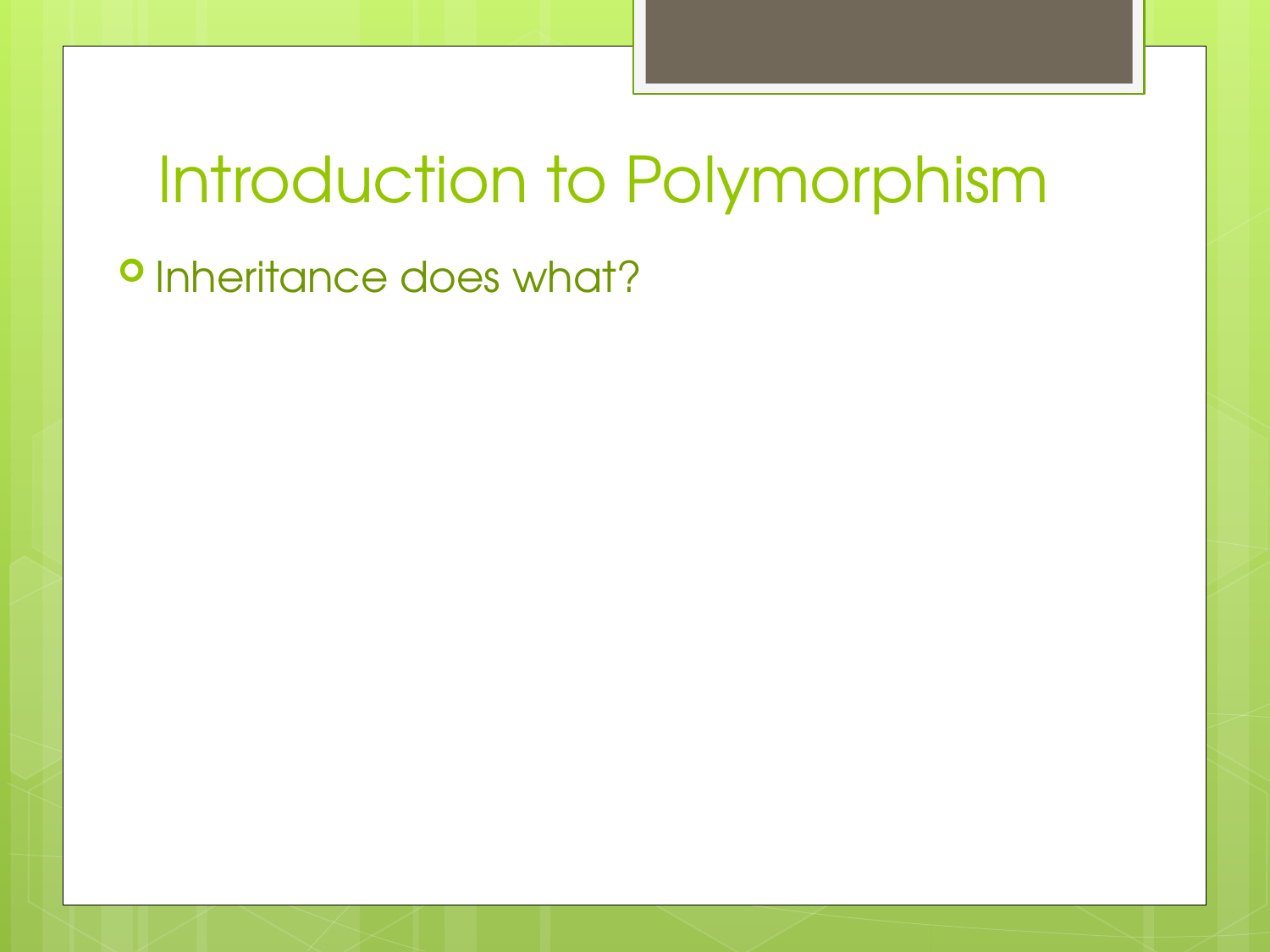

# Introduction to Polymorphism
Inheritance does what?